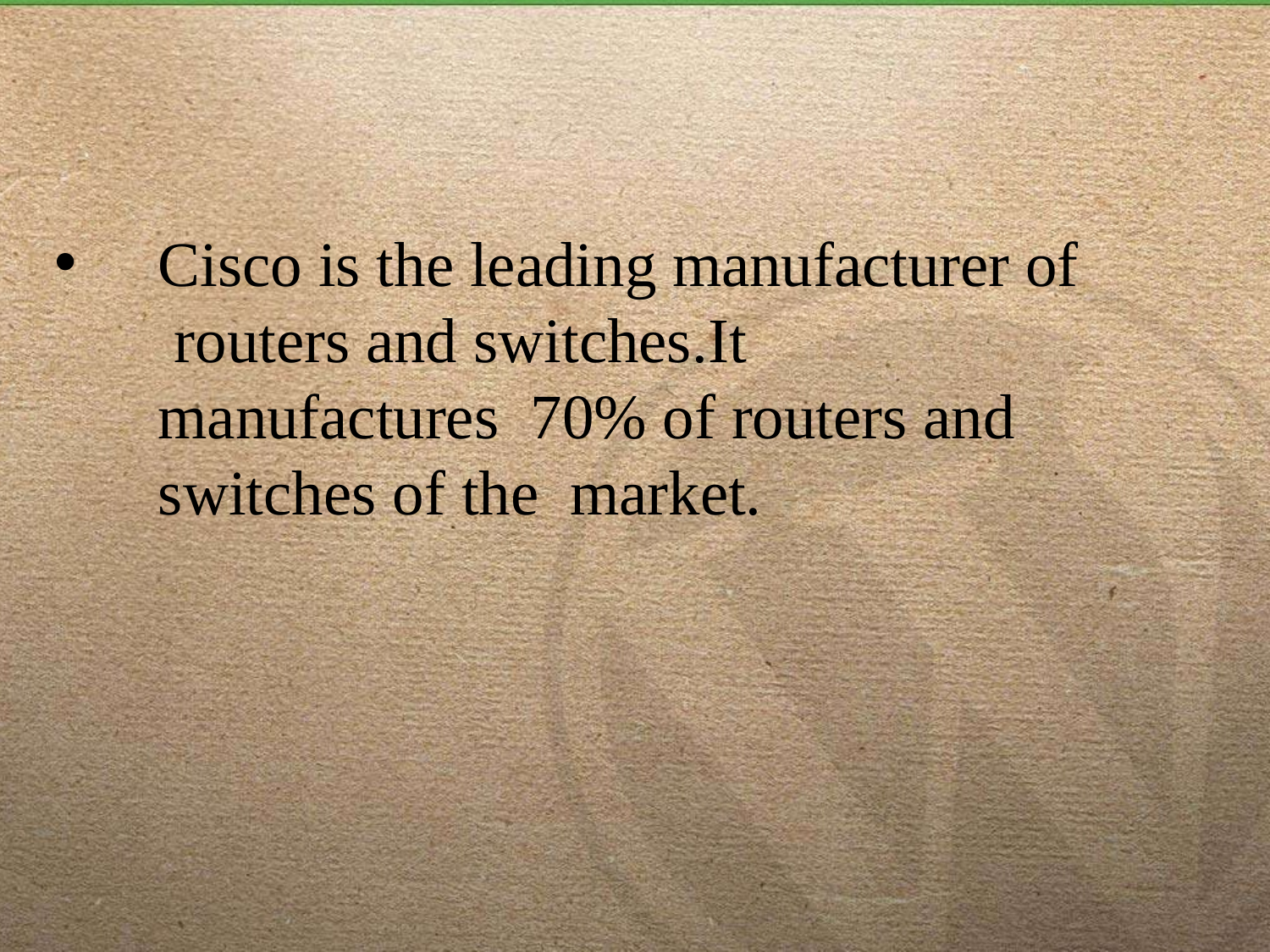

Cisco is the leading manufacturer of  routers and switches.It manufactures  70% of routers and switches of the  market.